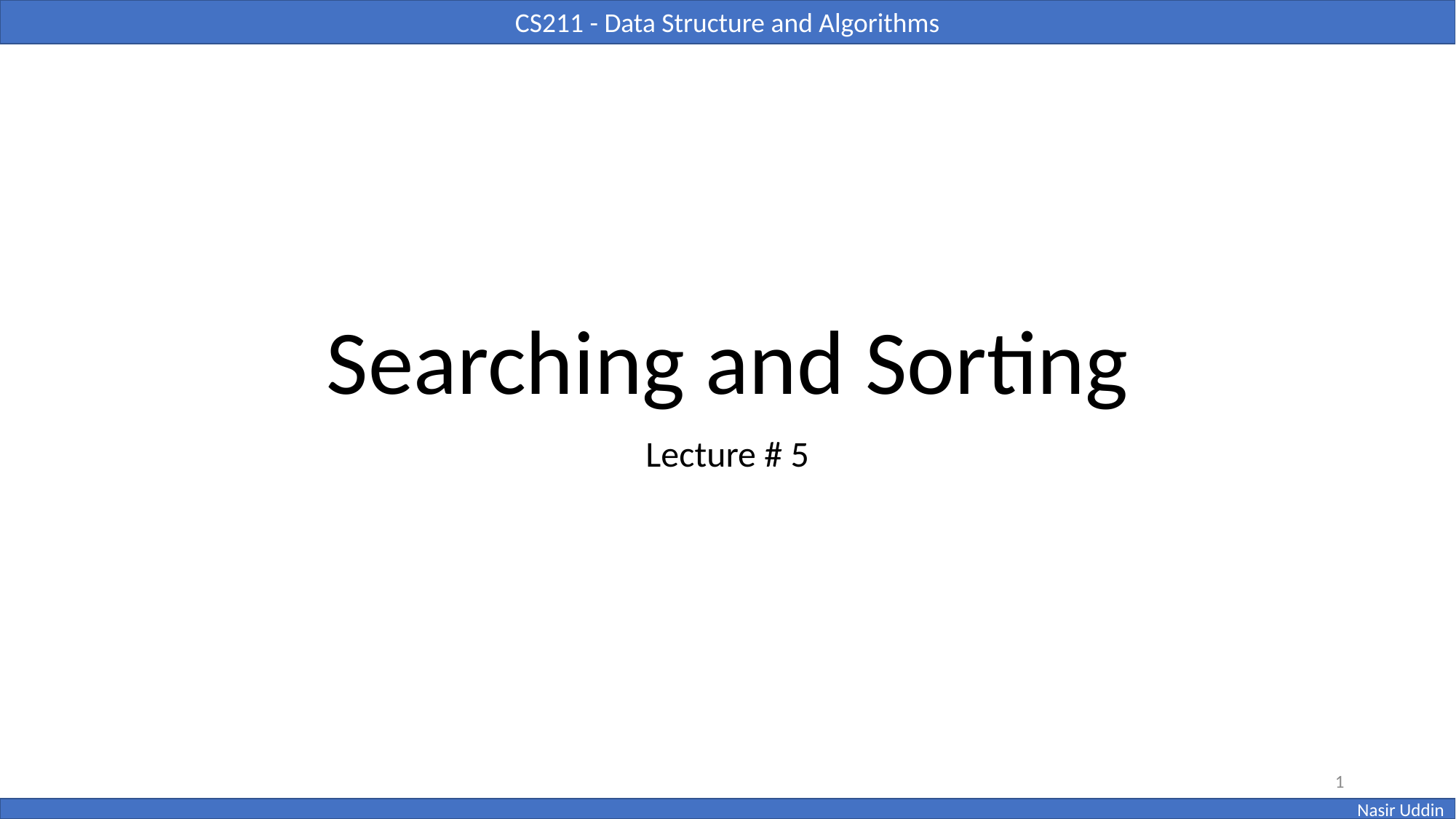

# Searching and Sorting
Lecture # 5
1